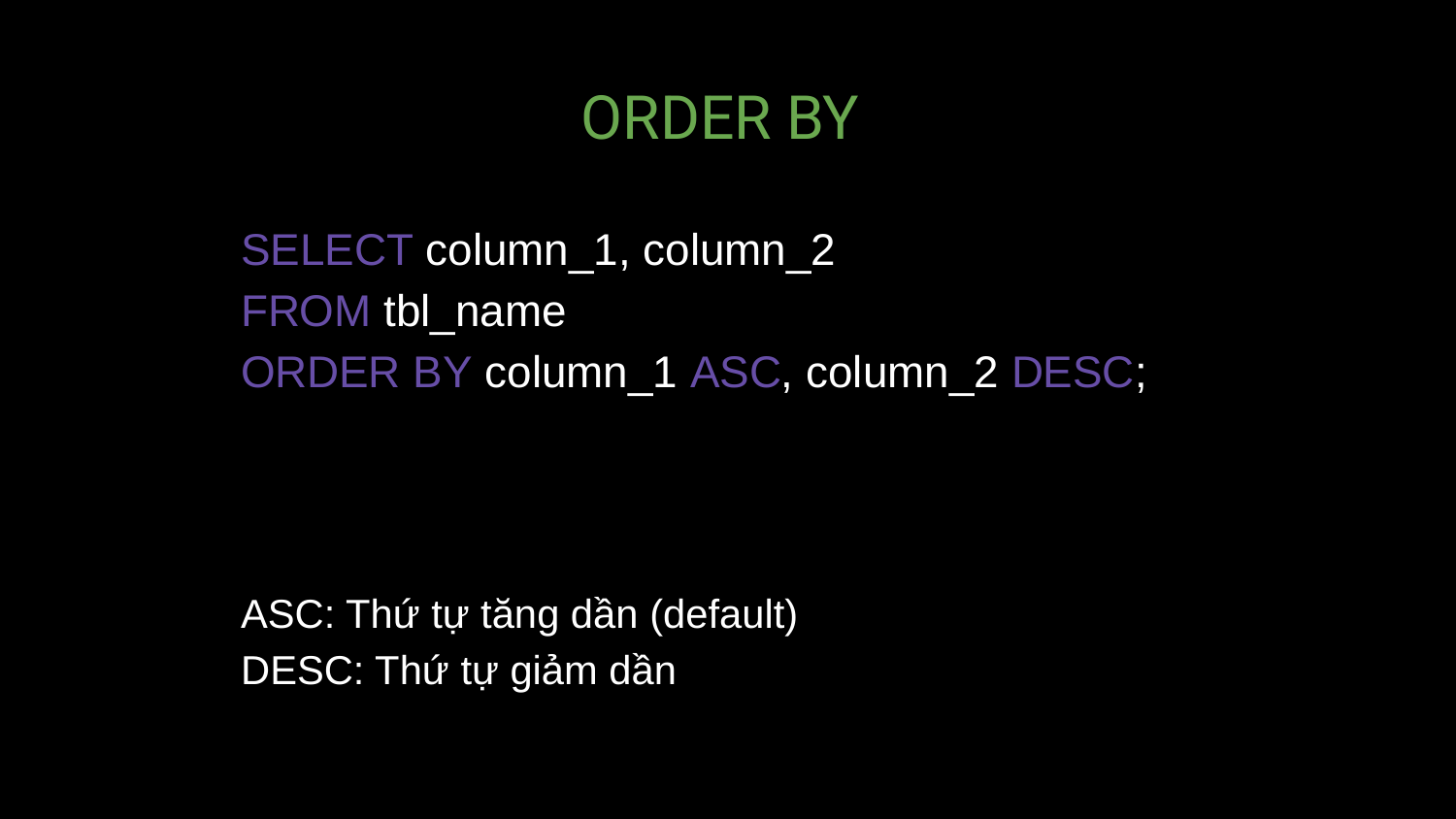

ORDER BY
SELECT column_1, column_2
FROM tbl_name
ORDER BY column_1 ASC, column_2 DESC;

ASC: Thứ tự tăng dần (default)
DESC: Thứ tự giảm dần